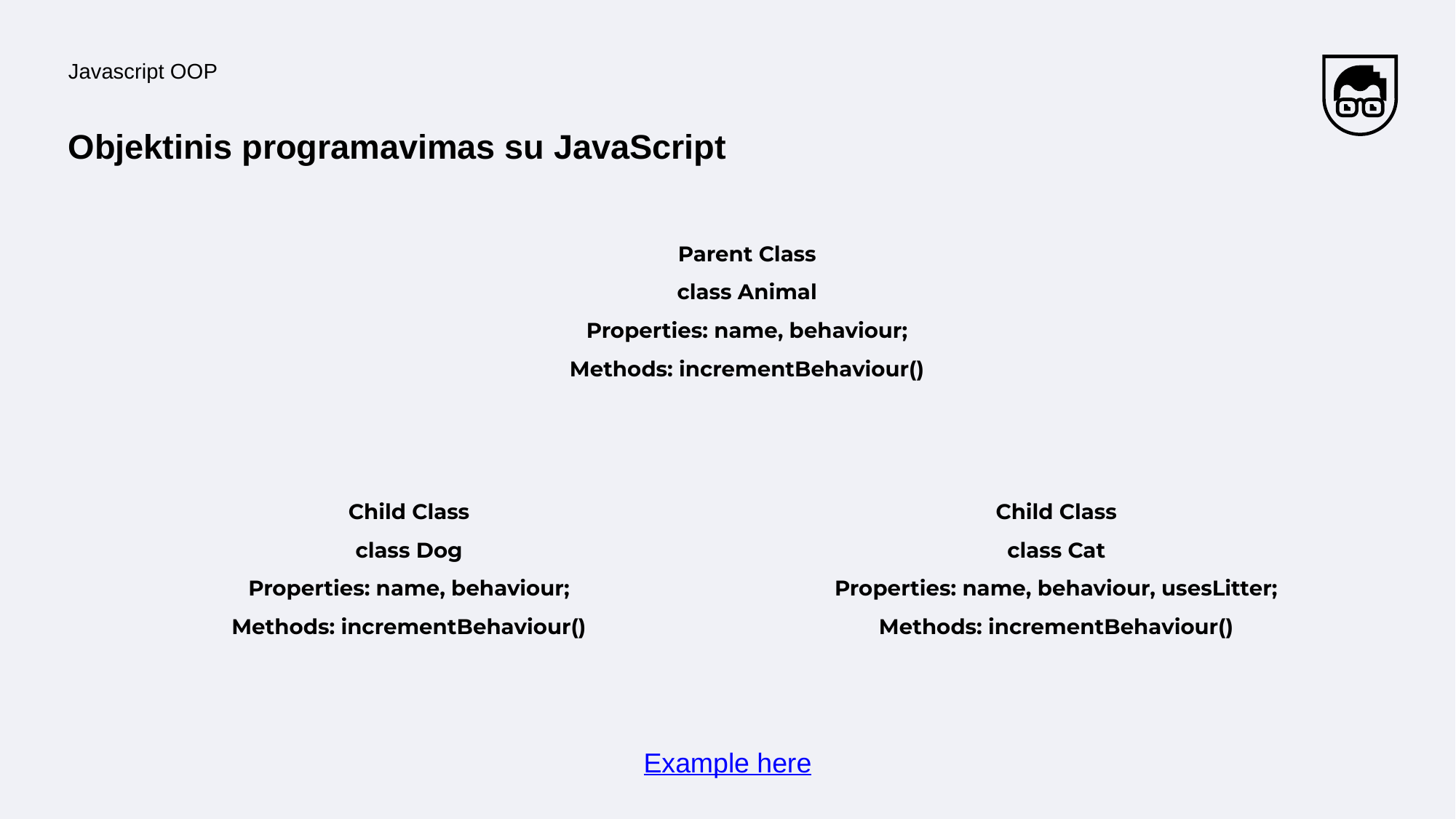

Javascript OOP
# Objektinis programavimas su JavaScript
Parent Class
class Animal
Properties: name, behaviour;
Methods: incrementBehaviour()

Child Class
class Dog
Properties: name, behaviour;
Methods: incrementBehaviour()

Child Class
class Cat
Properties: name, behaviour, usesLitter;
Methods: incrementBehaviour()

Example here